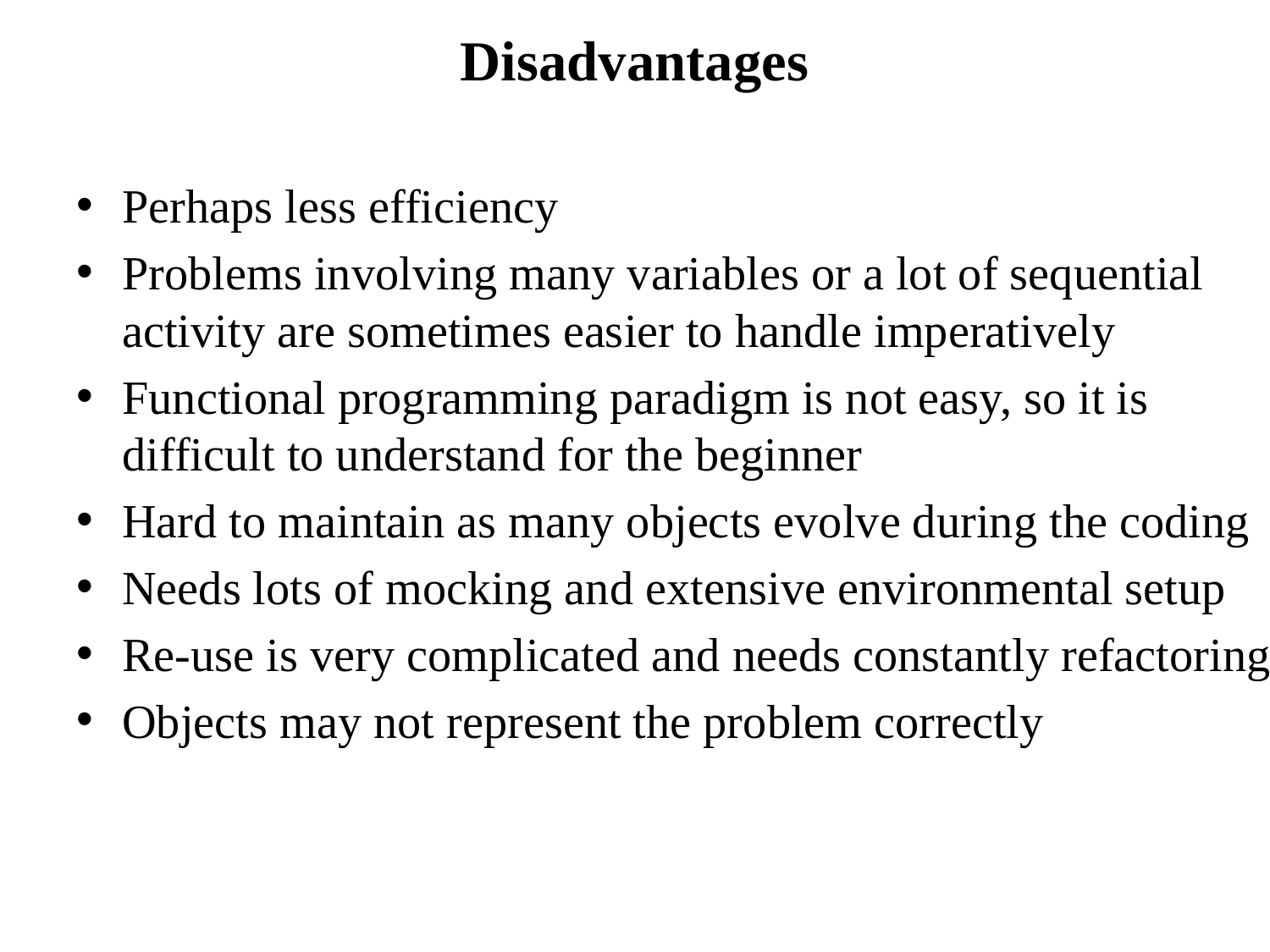

# Disadvantages
Perhaps less efficiency
Problems involving many variables or a lot of sequential activity are sometimes easier to handle imperatively
Functional programming paradigm is not easy, so it is difficult to understand for the beginner
Hard to maintain as many objects evolve during the coding
Needs lots of mocking and extensive environmental setup
Re-use is very complicated and needs constantly refactoring
Objects may not represent the problem correctly